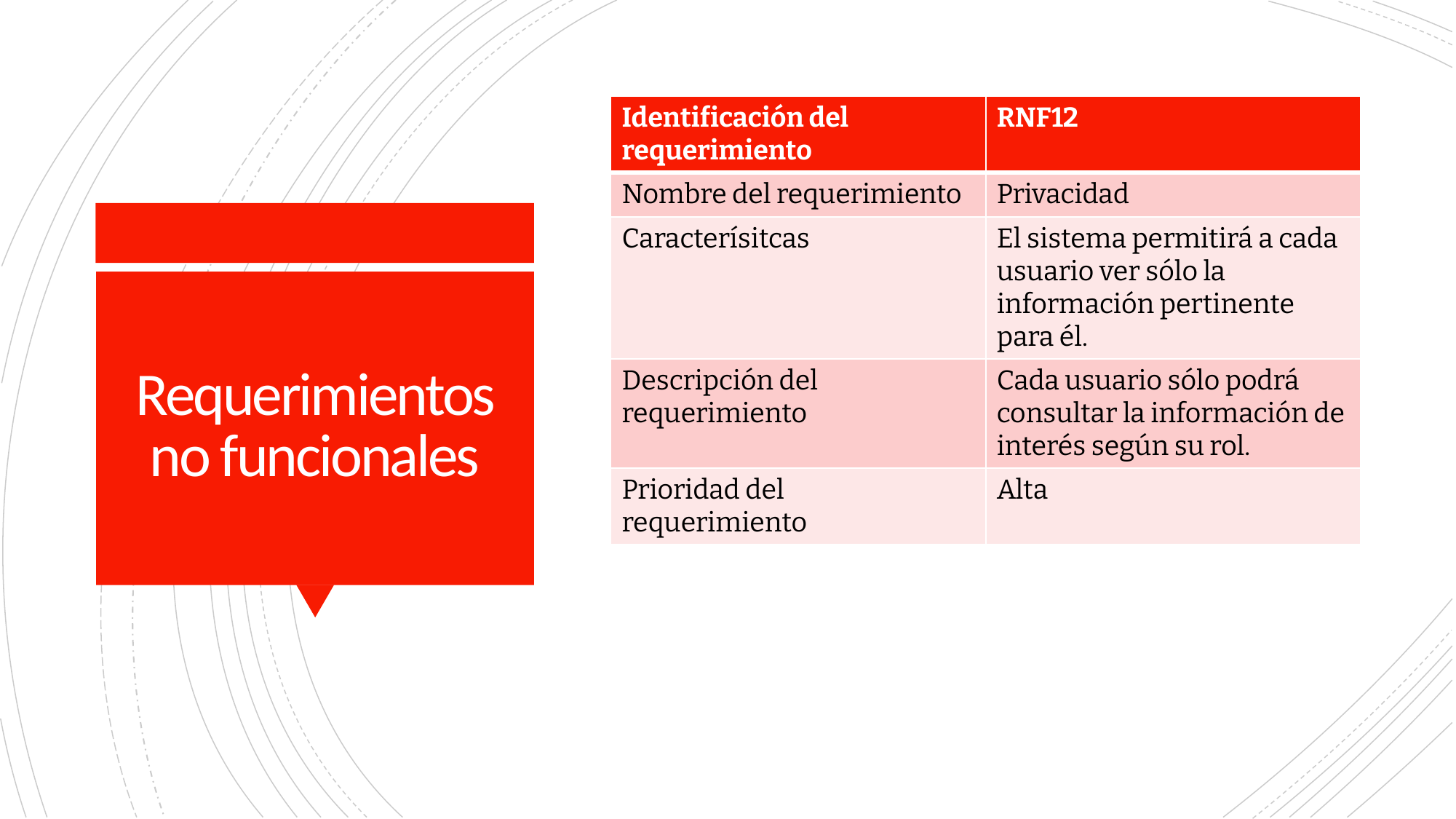

| Identificación del requerimiento | RNF12 |
| --- | --- |
| Nombre del requerimiento | Privacidad |
| Caracterísitcas | El sistema permitirá a cada usuario ver sólo la información pertinente para él. |
| Descripción del requerimiento | Cada usuario sólo podrá consultar la información de interés según su rol. |
| Prioridad del requerimiento | Alta |
# Requerimientos no funcionales